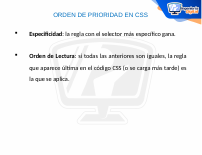

ORDEN DE PRIORIDAD EN CSS
Especificidad: la regla con el selector más específico gana.

Orden de Lectura: si todas las anteriores son iguales, la regla que aparece última en el código CSS (o se carga más tarde) es la que se aplica.